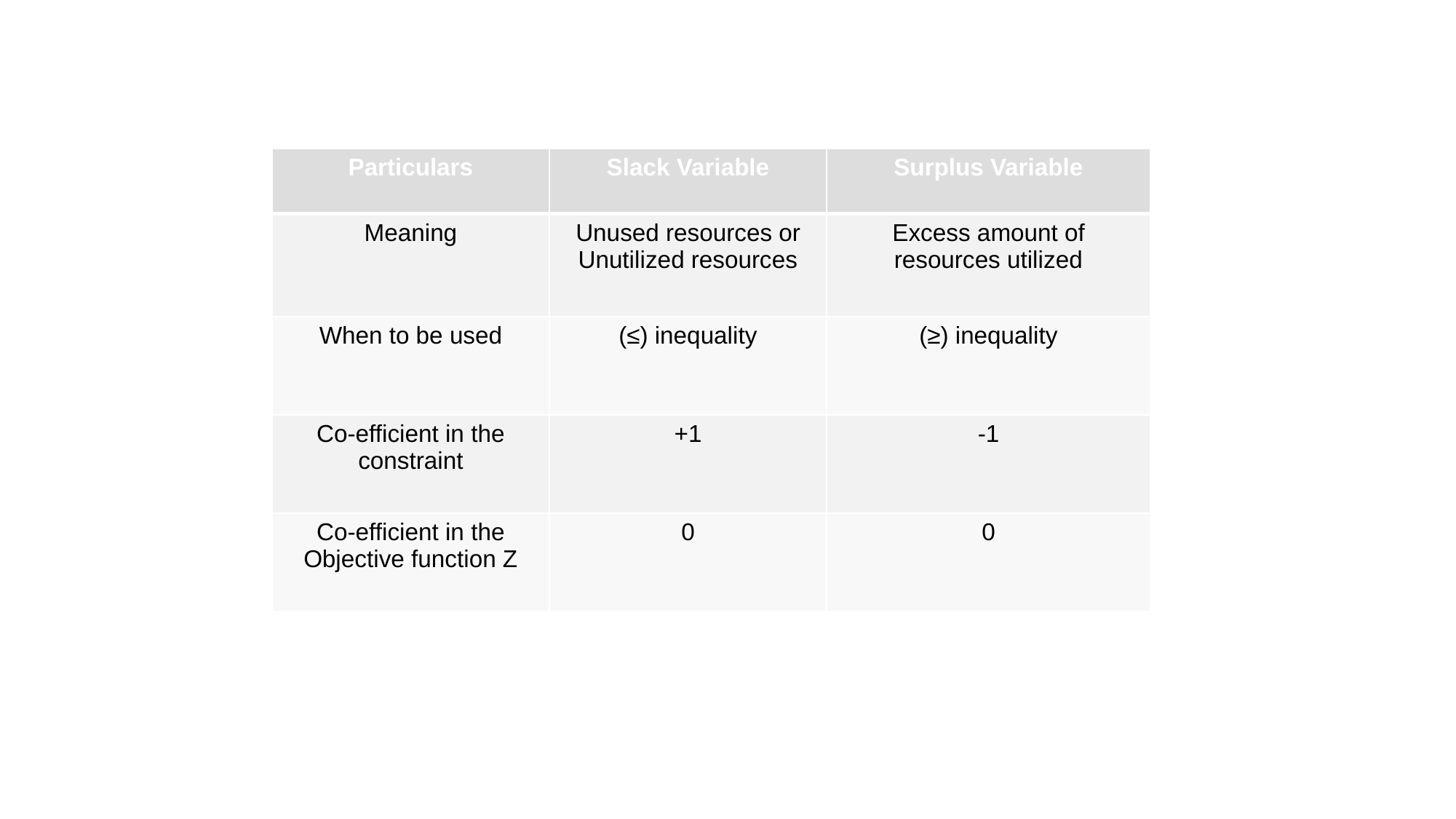

| Particulars | Slack Variable | Surplus Variable |
| --- | --- | --- |
| Meaning | Unused resources or Unutilized resources | Excess amount of resources utilized |
| When to be used | (≤) inequality | (≥) inequality |
| Co-efficient in the constraint | +1 | -1 |
| Co-efficient in the Objective function Z | 0 | 0 |